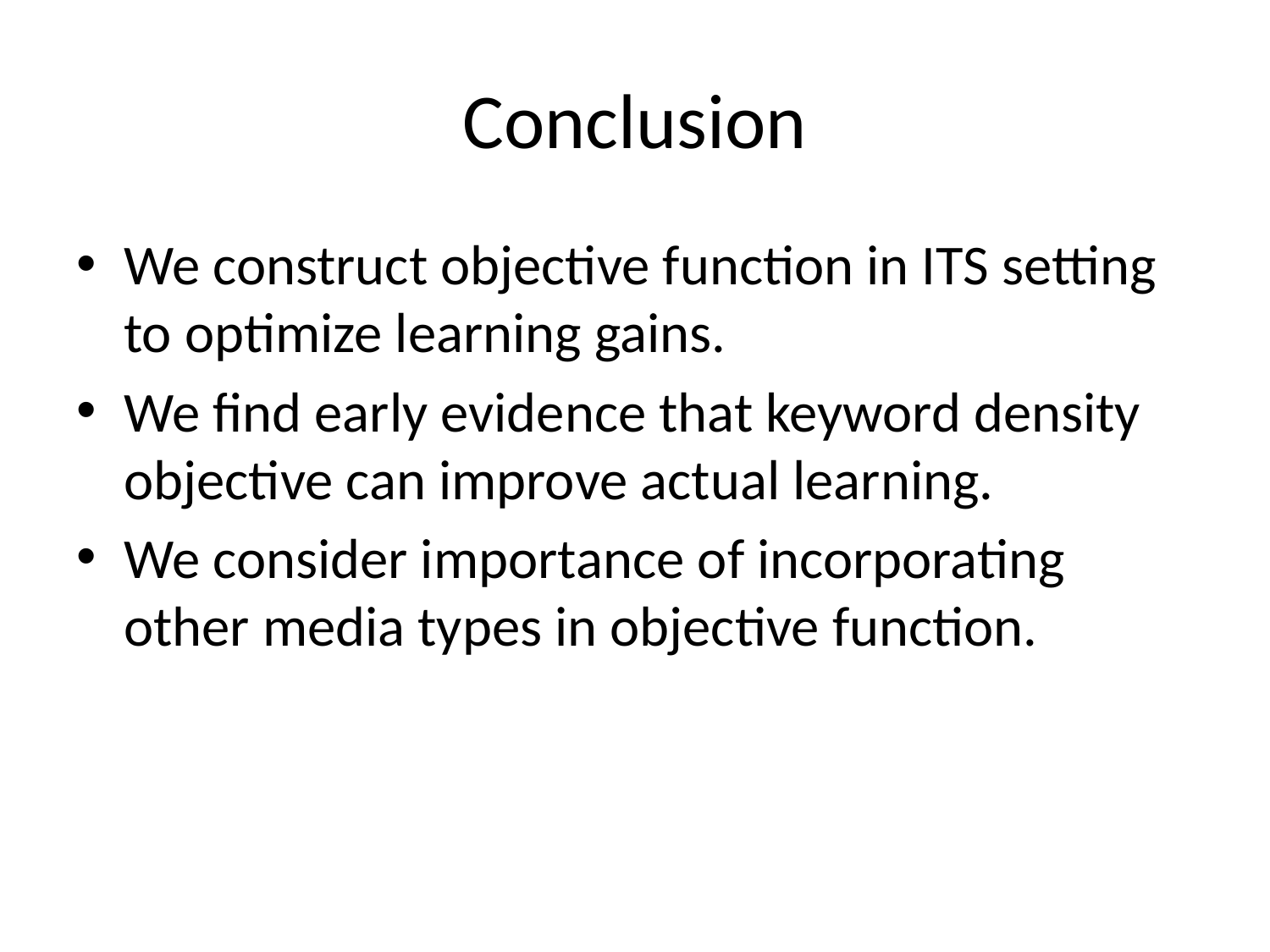

# Conclusion
We construct objective function in ITS setting to optimize learning gains.
We find early evidence that keyword density objective can improve actual learning.
We consider importance of incorporating other media types in objective function.